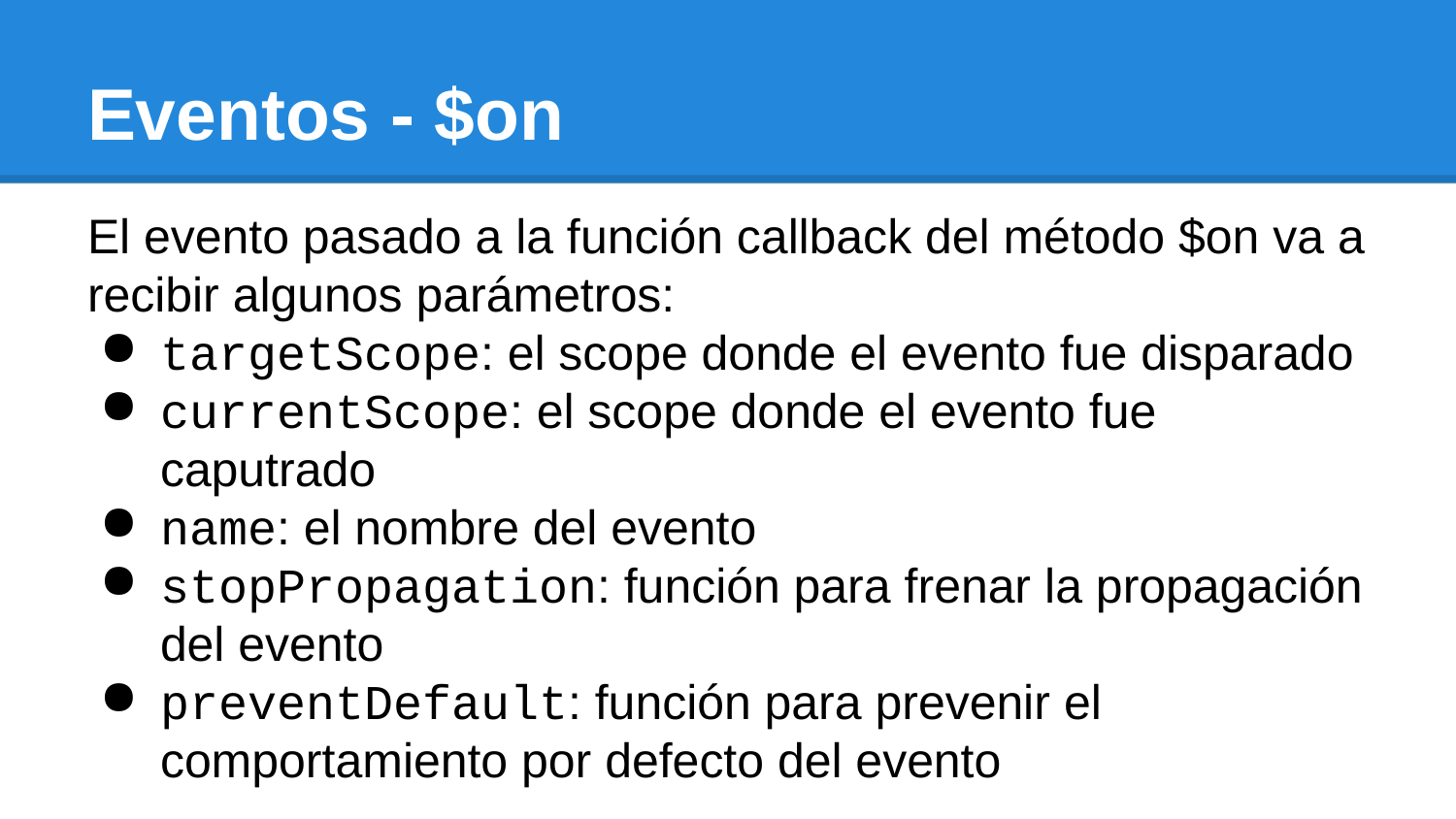

# Eventos - $on
El evento pasado a la función callback del método $on va a recibir algunos parámetros:
targetScope: el scope donde el evento fue disparado
currentScope: el scope donde el evento fue caputrado
name: el nombre del evento
stopPropagation: función para frenar la propagación del evento
preventDefault: función para prevenir el comportamiento por defecto del evento